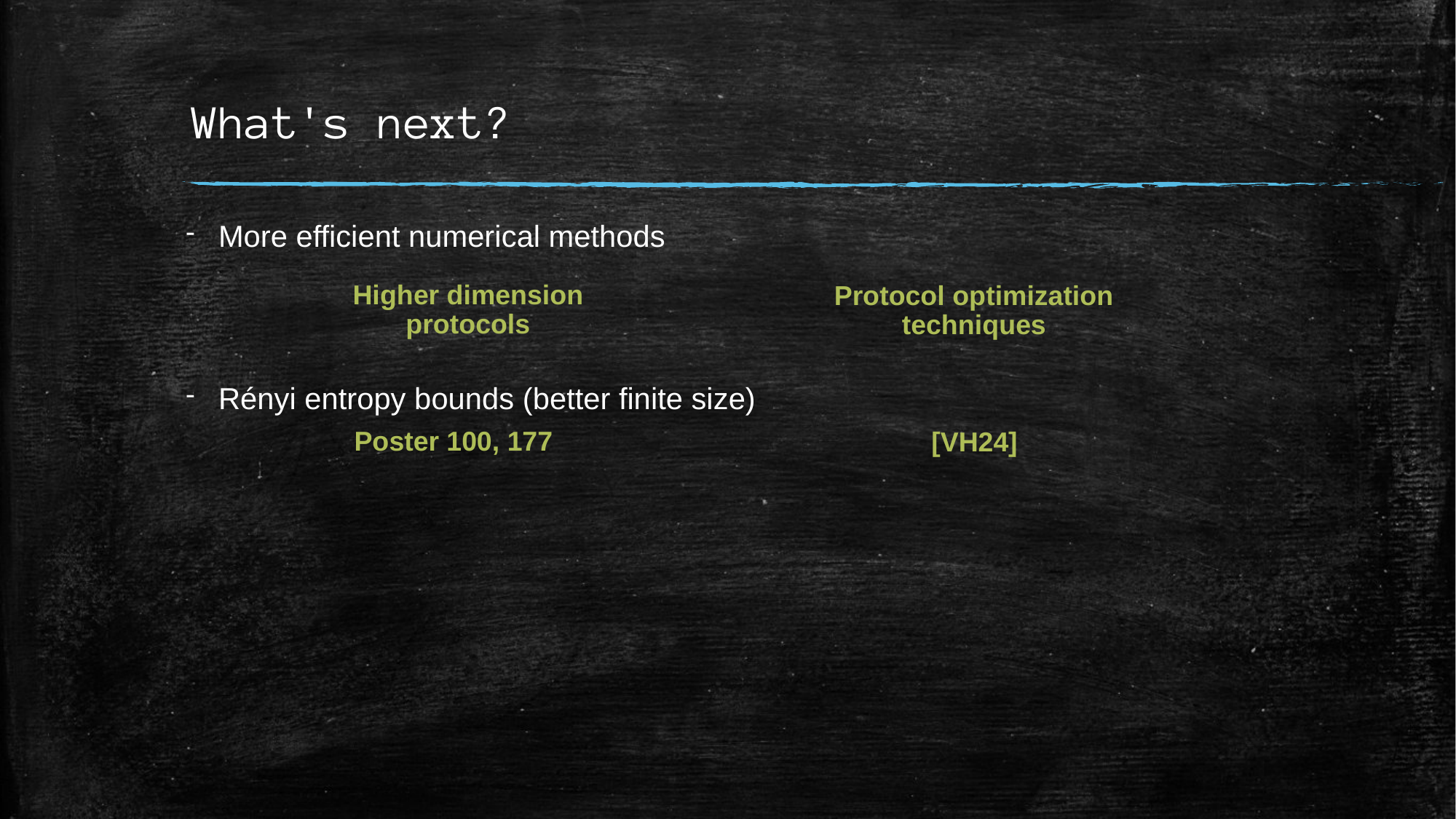

# What's next?
More efficient numerical methods
Rényi entropy bounds (better finite size)
Higher dimension
protocols
Protocol optimization
techniques
Poster 100, 177
[VH24]